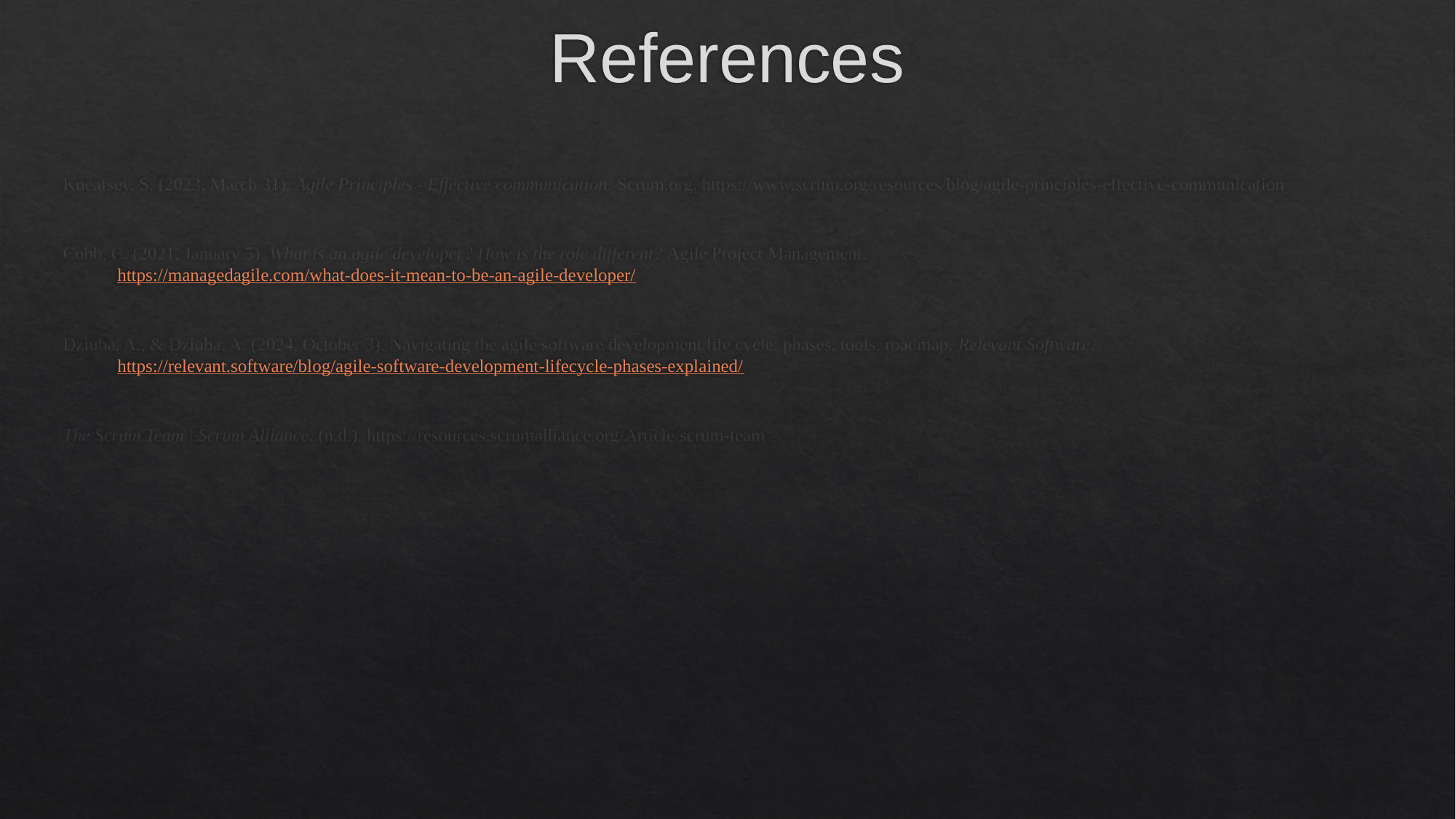

# References
Kneafsey, S. (2023, March 31). Agile Principles - Effective communication. Scrum.org. https://www.scrum.org/resources/blog/agile-principles-effective-communication

Cobb, C. (2021, January 5). What is an agile developer? How is the role different? Agile Project Management. https://managedagile.com/what-does-it-mean-to-be-an-agile-developer/

Dziuba, A., & Dziuba, A. (2024, October 3). Navigating the agile software development life cycle: phases, tools, roadmap. Relevant Software. https://relevant.software/blog/agile-software-development-lifecycle-phases-explained/

The Scrum Team | Scrum Alliance. (n.d.). https://resources.scrumalliance.org/Article/scrum-team